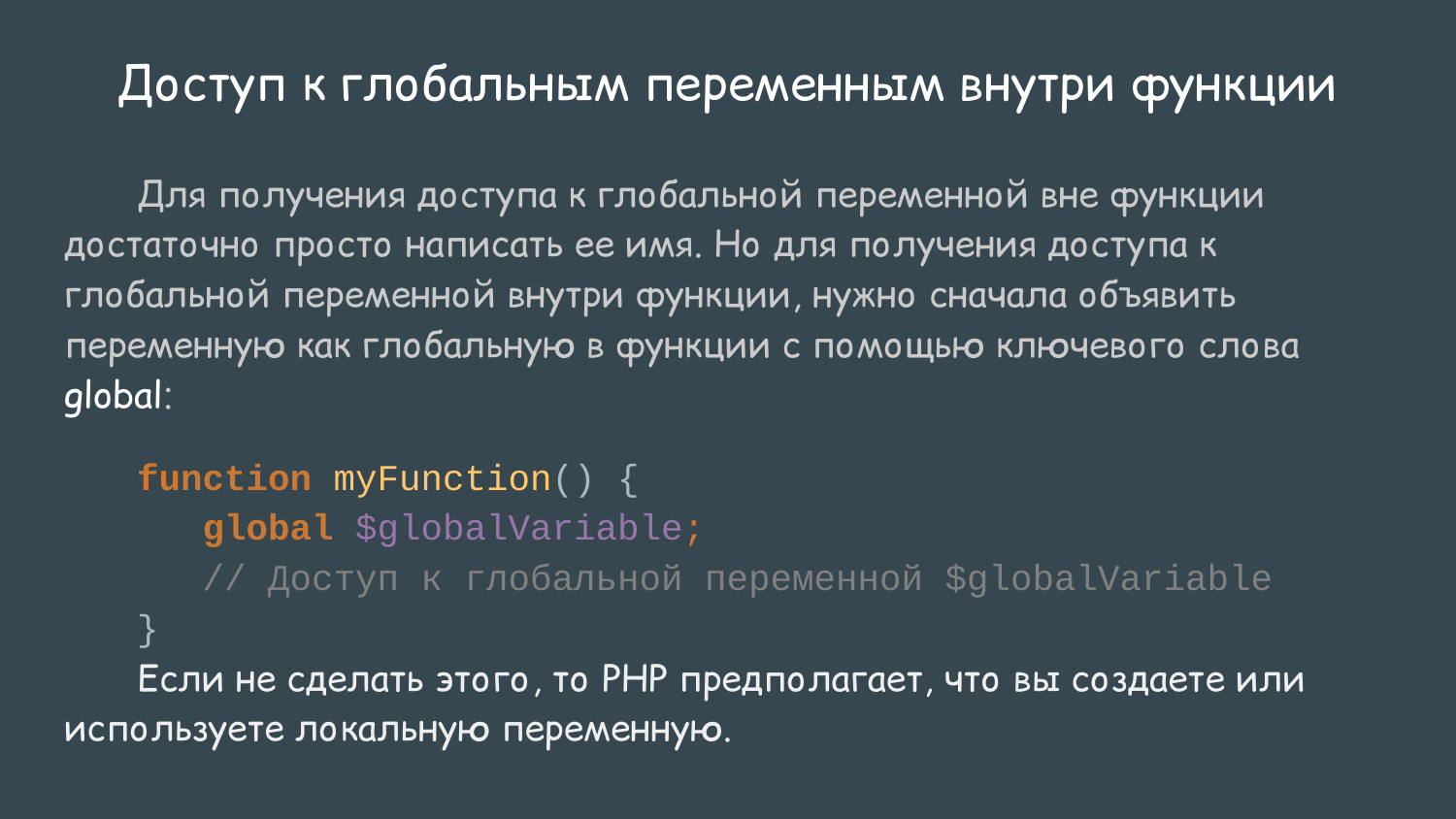

# Доступ к глобальным переменным внутри функции
Для получения доступа к глобальной переменной вне функции достаточно просто написать ее имя. Но для получения доступа к глобальной переменной внутри функции, нужно сначала объявить переменную как глобальную в функции с помощью ключевого слова global:
function myFunction() {
   global $globalVariable;
   // Доступ к глобальной переменной $globalVariable
}
Если не сделать этого, то PHP предполагает, что вы создаете или используете локальную переменную.